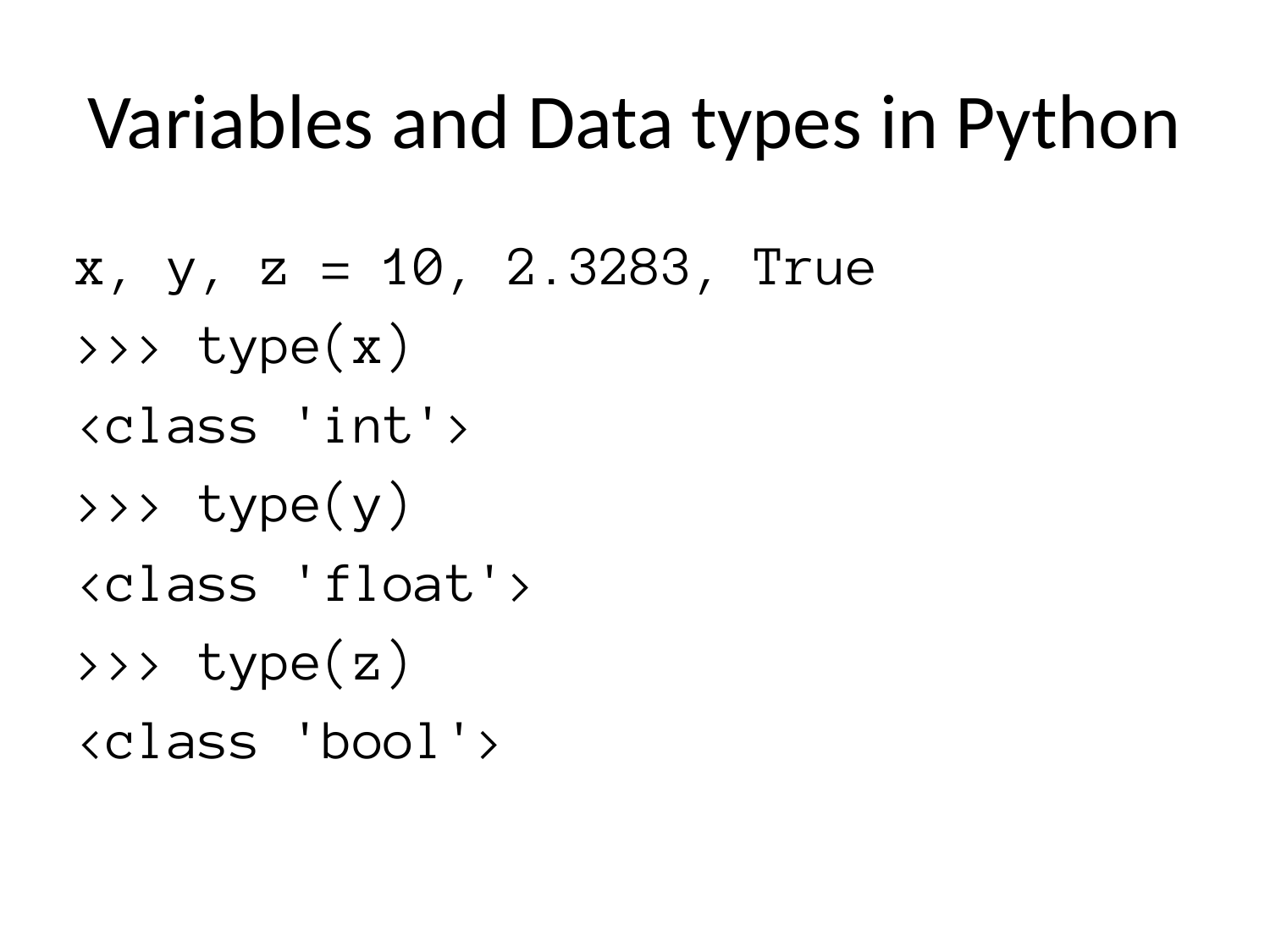

# Variables and Data types in Python
x, y, z = 10, 2.3283, True
>>> type(x)
<class 'int'>
>>> type(y)
<class 'float'>
>>> type(z)
<class 'bool'>